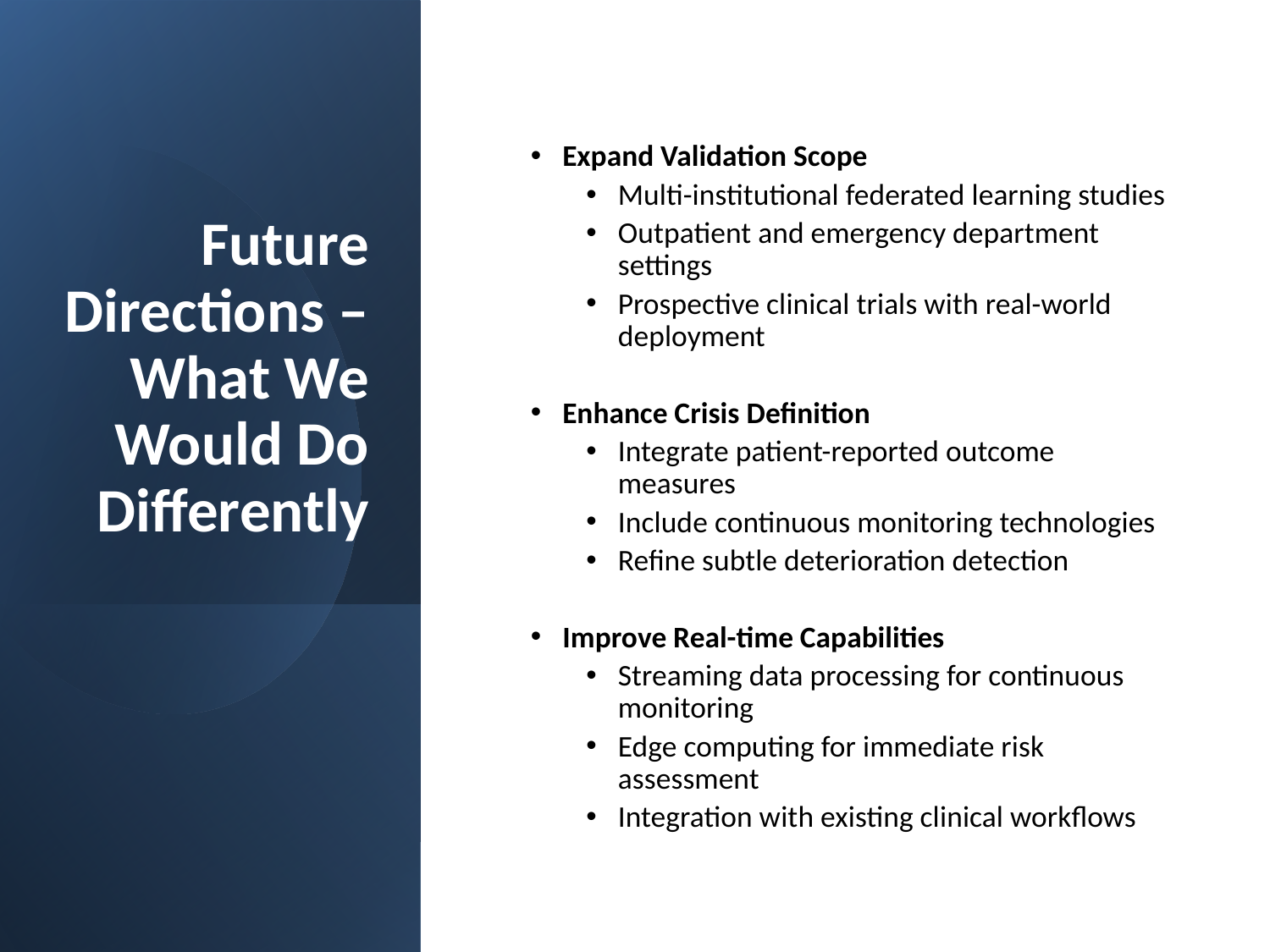

Future Directions – What We Would Do Differently

Expand Validation Scope
Multi-institutional federated learning studies
Outpatient and emergency department settings
Prospective clinical trials with real-world deployment

Enhance Crisis Definition
Integrate patient-reported outcome measures
Include continuous monitoring technologies
Refine subtle deterioration detection

Improve Real-time Capabilities
Streaming data processing for continuous monitoring
Edge computing for immediate risk assessment
Integration with existing clinical workflows